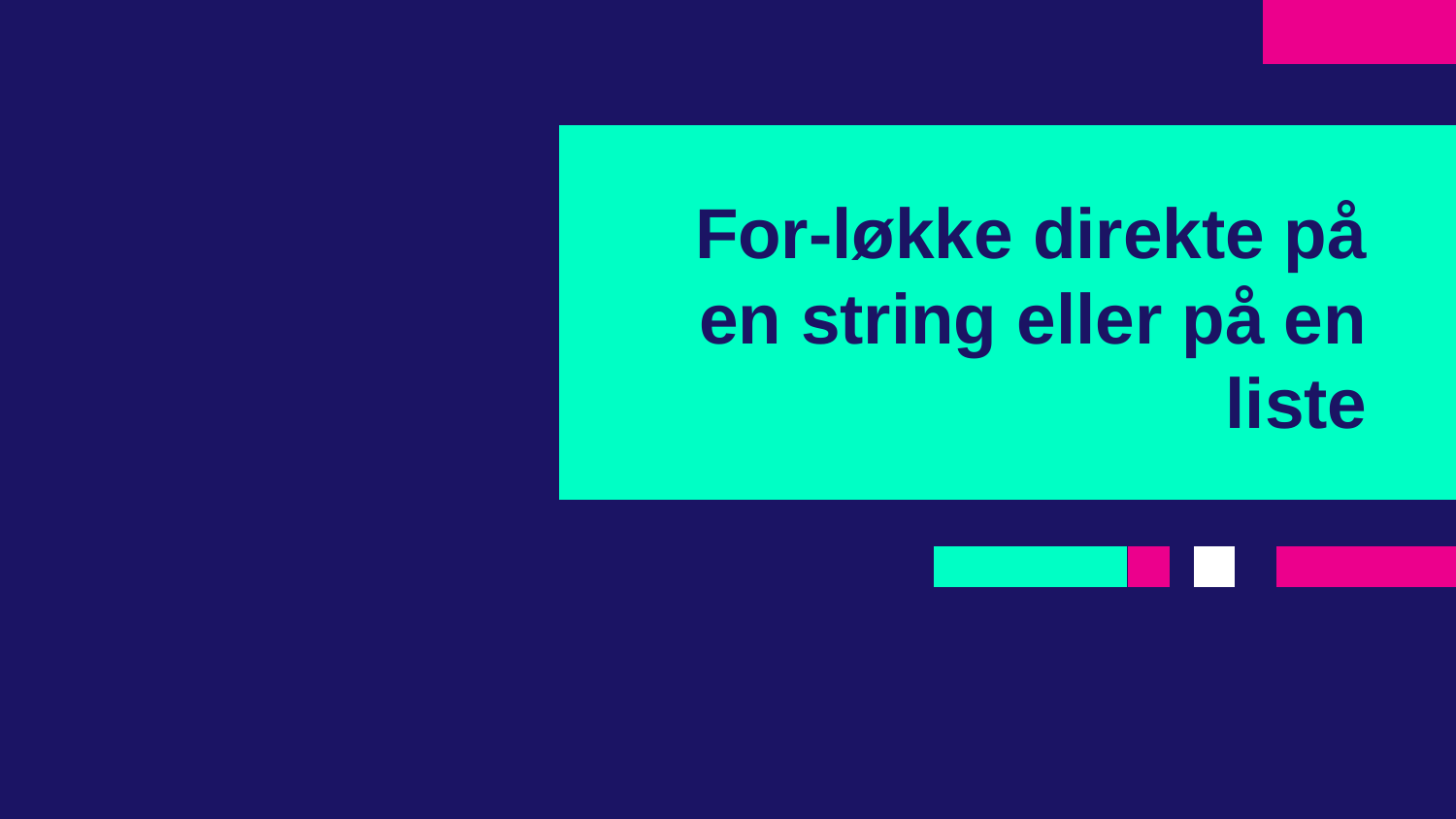

# For-løkke direkte på en string eller på en liste